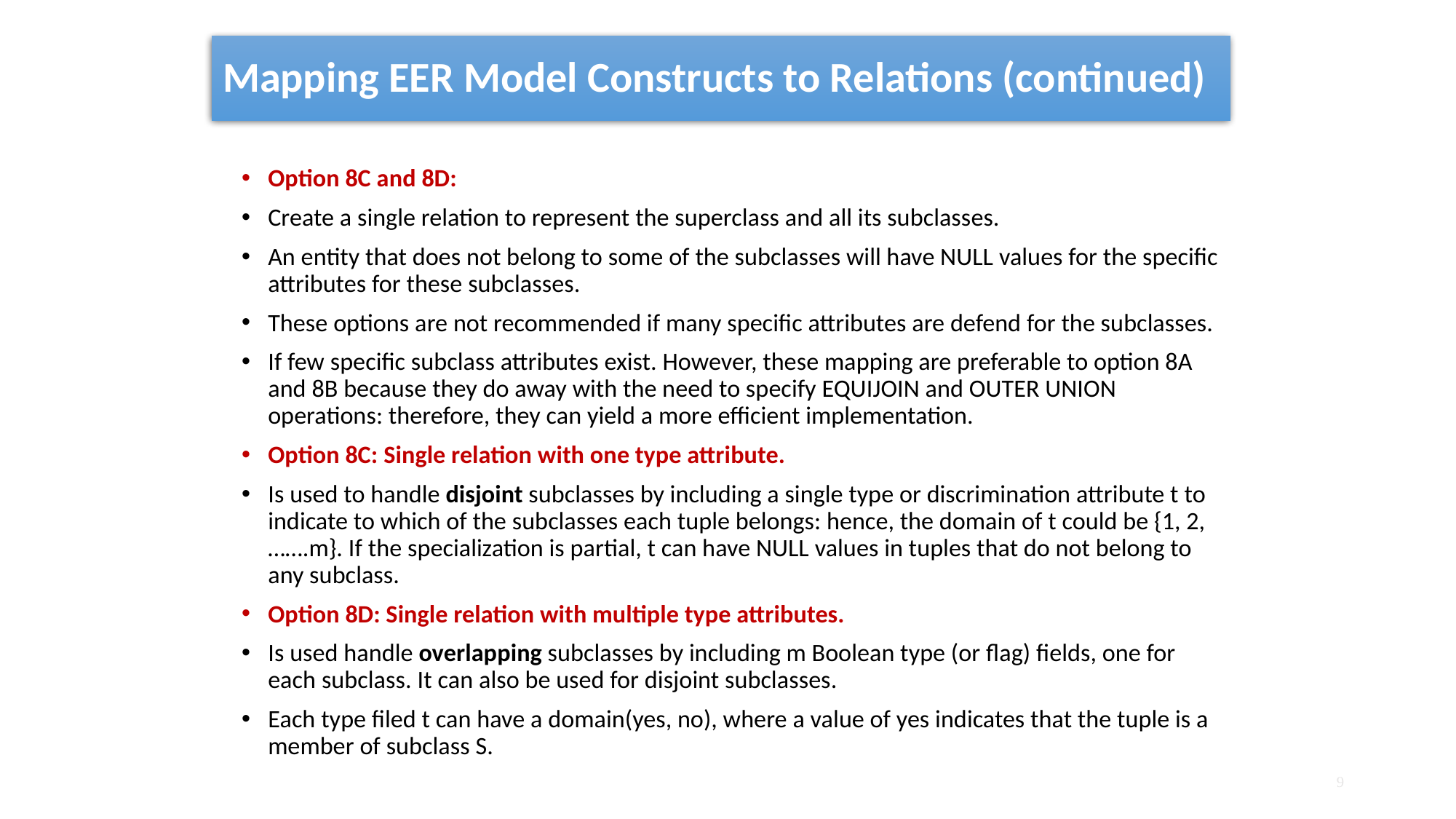

# Mapping EER Model Constructs to Relations (continued)
Option 8C and 8D:
Create a single relation to represent the superclass and all its subclasses.
An entity that does not belong to some of the subclasses will have NULL values for the specific attributes for these subclasses.
These options are not recommended if many specific attributes are defend for the subclasses.
If few specific subclass attributes exist. However, these mapping are preferable to option 8A and 8B because they do away with the need to specify EQUIJOIN and OUTER UNION operations: therefore, they can yield a more efficient implementation.
Option 8C: Single relation with one type attribute.
Is used to handle disjoint subclasses by including a single type or discrimination attribute t to indicate to which of the subclasses each tuple belongs: hence, the domain of t could be {1, 2, …….m}. If the specialization is partial, t can have NULL values in tuples that do not belong to any subclass.
Option 8D: Single relation with multiple type attributes.
Is used handle overlapping subclasses by including m Boolean type (or flag) fields, one for each subclass. It can also be used for disjoint subclasses.
Each type filed t can have a domain(yes, no), where a value of yes indicates that the tuple is a member of subclass S.
9